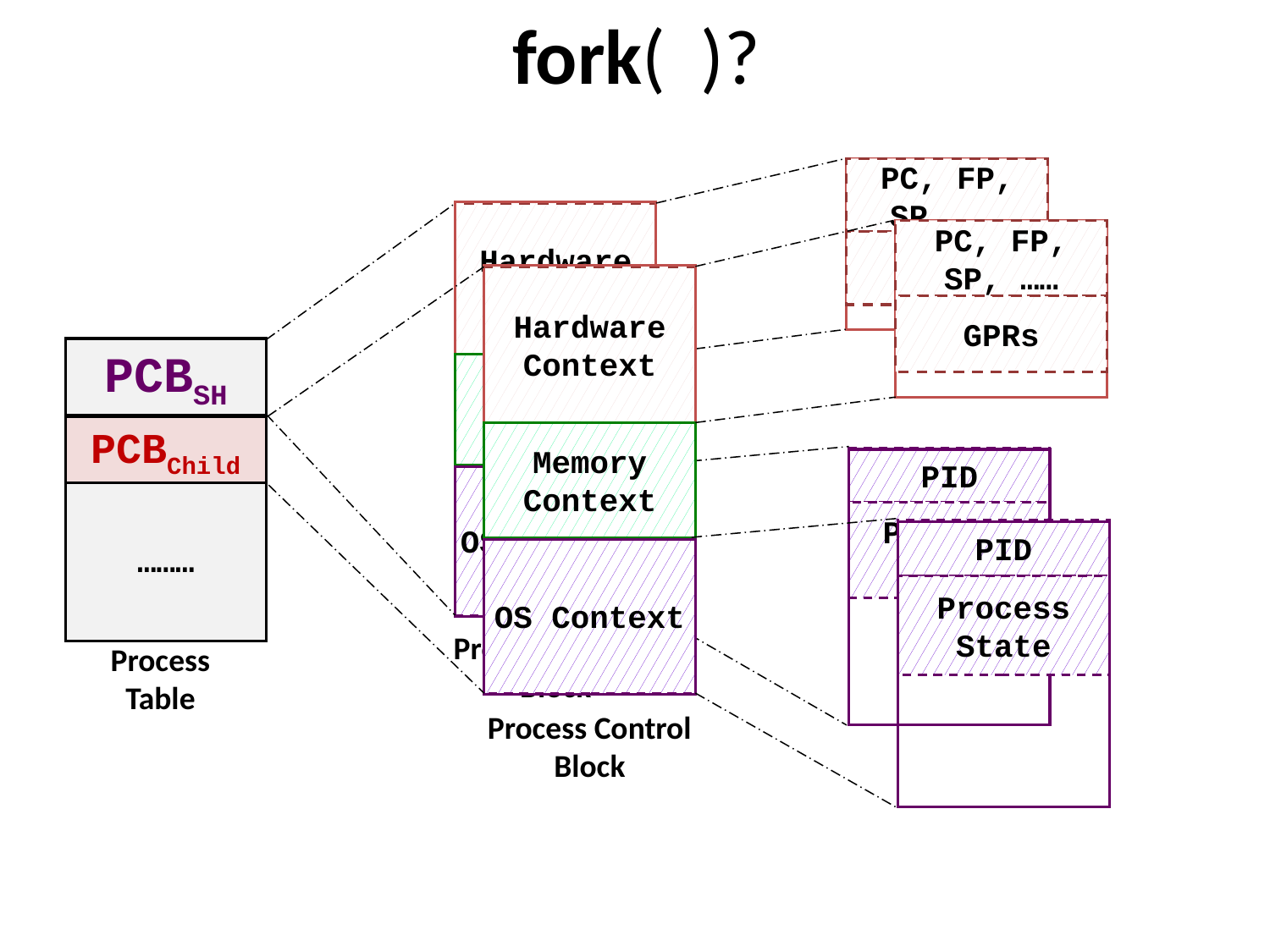

# fork(  )?
PC, FP, SP, ……

GPRs
PID

Process State

Hardware
Context
Memory Context
OS Context

Process Control Block
PC, FP, SP, ……

GPRs
PID

Process State

Hardware
Context
Memory Context
OS Context

Process Control Block

PCBSH
………
Process Table
PCBChild